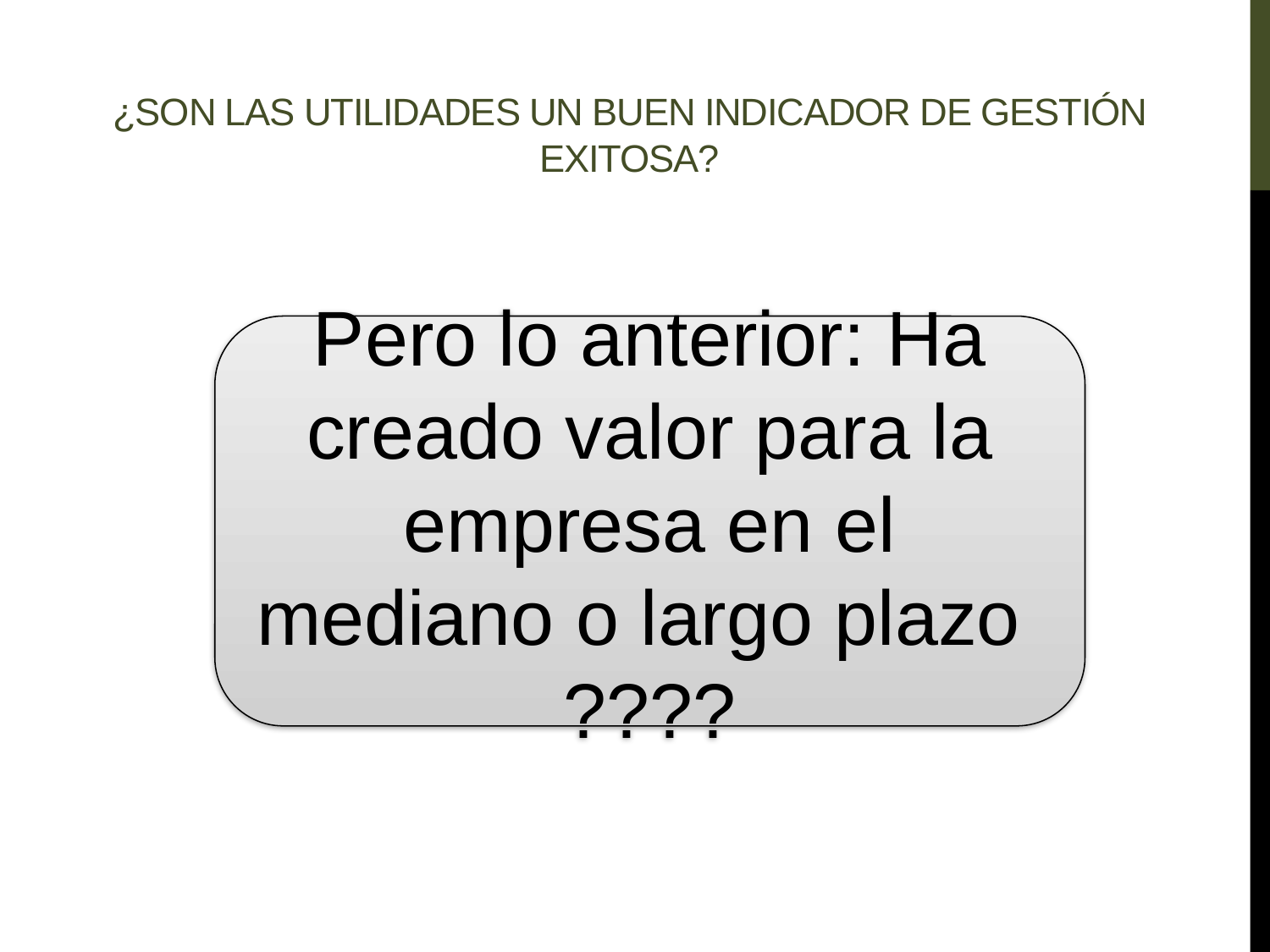

# ¿SON LAS UTILIDADES UN BUEN INDICADOR DE GESTIÓN EXITOSA?
Pero lo anterior: Ha creado valor para la empresa en el mediano o largo plazo  ????